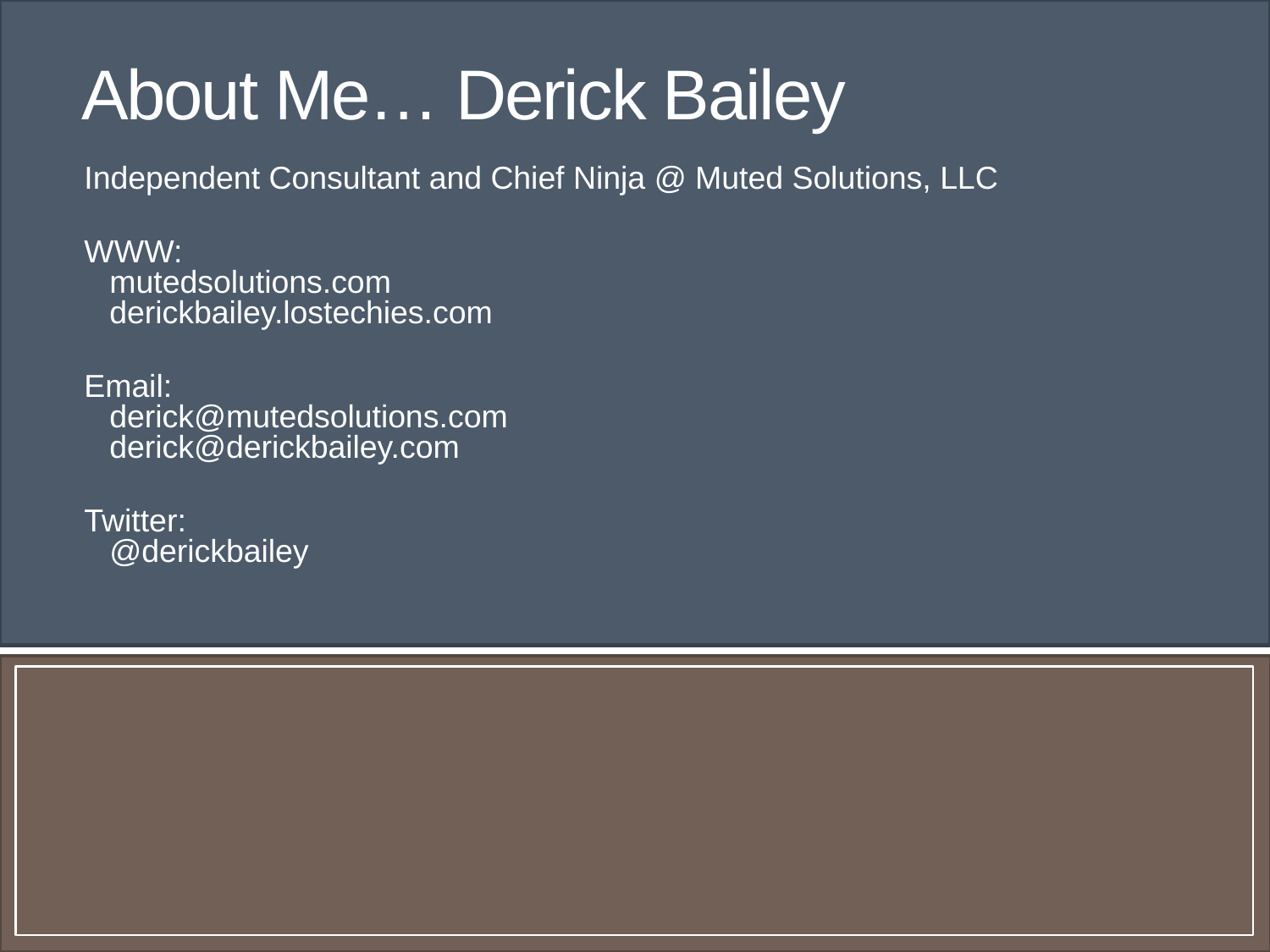

About Me… Derick Bailey
Independent Consultant and Chief Ninja @ Muted Solutions, LLC

WWW:
mutedsolutions.com
derickbailey.lostechies.com

Email:
derick@mutedsolutions.com
derick@derickbailey.com

Twitter:
@derickbailey